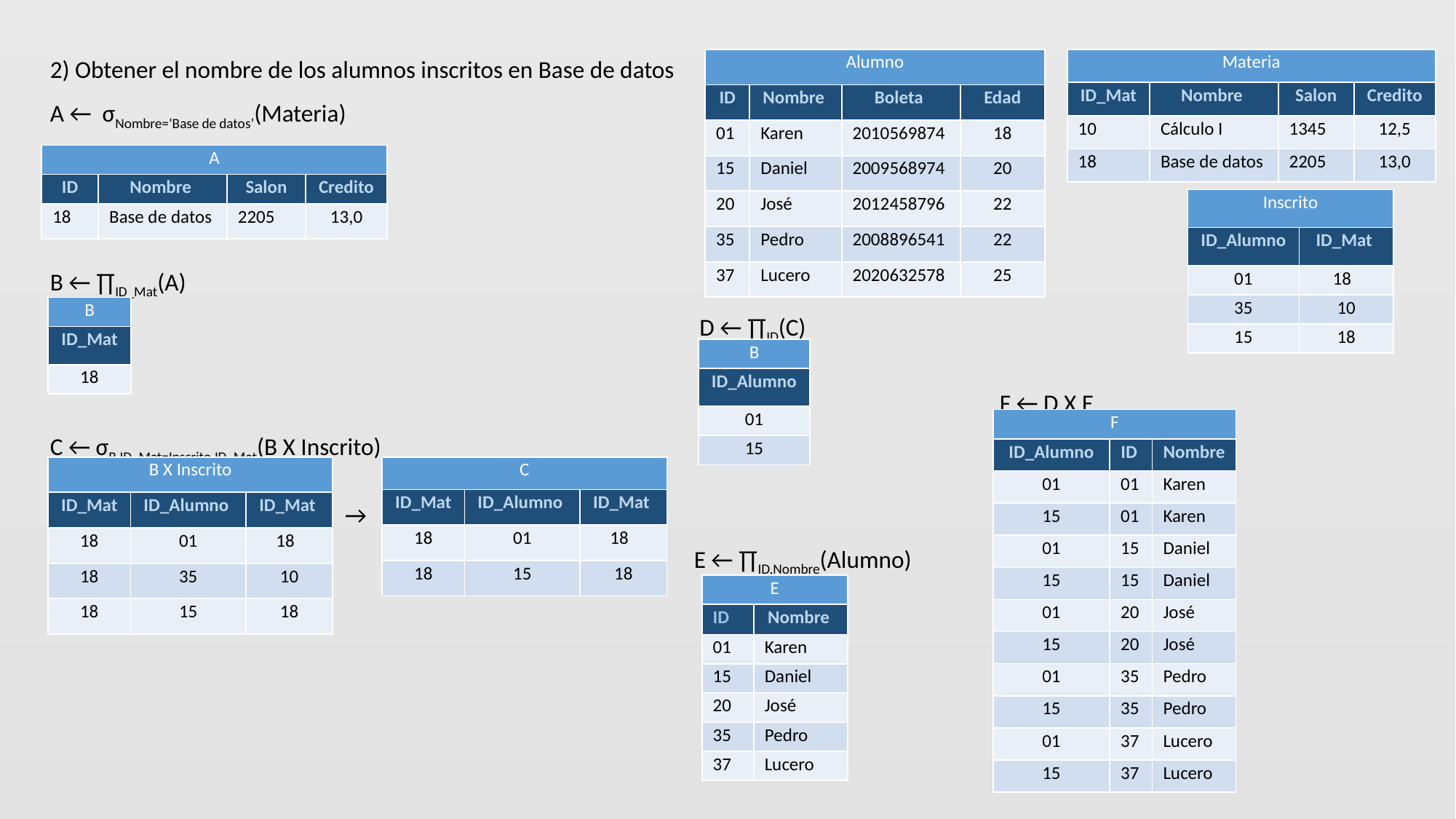

| Alumno |  |  |  |
| --- | --- | --- | --- |
| ID | Nombre | Boleta | Edad |
| 01 | Karen | 2010569874 | 18 |
| 15 | Daniel | 2009568974 | 20 |
| 20 | José | 2012458796 | 22 |
| 35 | Pedro | 2008896541 | 22 |
| 37 | Lucero | 2020632578 | 25 |
| Materia |  |  |  |
| --- | --- | --- | --- |
| ID\_Mat | Nombre | Salon | Credito |
| 10 | Cálculo I | 1345 | 12,5 |
| 18 | Base de datos | 2205 | 13,0 |
2) Obtener el nombre de los alumnos inscritos en Base de datos
A ←  σNombre=‘Base de datos’(Materia)

B ← ∏ID_Mat(A)
					                   D ← ∏ID(C)

							              F ← D X E
C ← σB.ID_Mat=Inscrito.ID_Mat(B X Inscrito)
	                                  →
					                  E ← ∏ID,Nombre(Alumno)

| A |  |  |  |
| --- | --- | --- | --- |
| ID | Nombre | Salon | Credito |
| 18 | Base de datos | 2205 | 13,0 |
| Inscrito |  |
| --- | --- |
| ID\_Alumno | ID\_Mat |
| 01 | 18 |
| 35 | 10 |
| 15 | 18 |
| B |
| --- |
| ID\_Mat |
| 18 |
| B |
| --- |
| ID\_Alumno |
| 01 |
| 15 |
| F |  |  |
| --- | --- | --- |
| ID\_Alumno | ID | Nombre |
| 01 | 01 | Karen |
| 15 | 01 | Karen |
| 01 | 15 | Daniel |
| 15 | 15 | Daniel |
| 01 | 20 | José |
| 15 | 20 | José |
| 01 | 35 | Pedro |
| 15 | 35 | Pedro |
| 01 | 37 | Lucero |
| 15 | 37 | Lucero |
| B X Inscrito |  |  |
| --- | --- | --- |
| ID\_Mat | ID\_Alumno | ID\_Mat |
| 18 | 01 | 18 |
| 18 | 35 | 10 |
| 18 | 15 | 18 |
| C |  |  |
| --- | --- | --- |
| ID\_Mat | ID\_Alumno | ID\_Mat |
| 18 | 01 | 18 |
| 18 | 15 | 18 |
| E |  |
| --- | --- |
| ID | Nombre |
| 01 | Karen |
| 15 | Daniel |
| 20 | José |
| 35 | Pedro |
| 37 | Lucero |